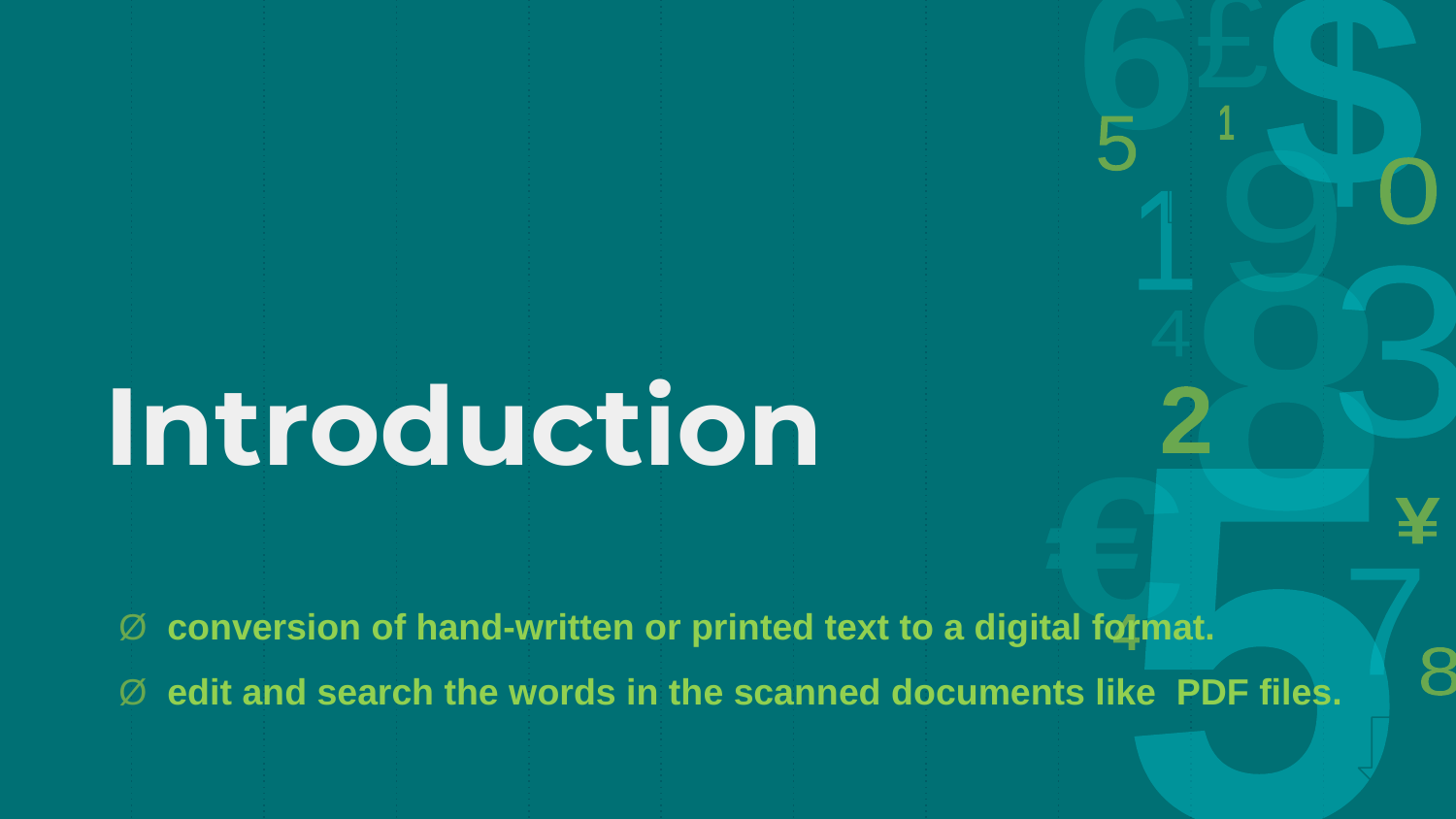

# Introduction
Ø  conversion of hand-written or printed text to a digital format.
Ø  edit and search the words in the scanned documents like  PDF files.